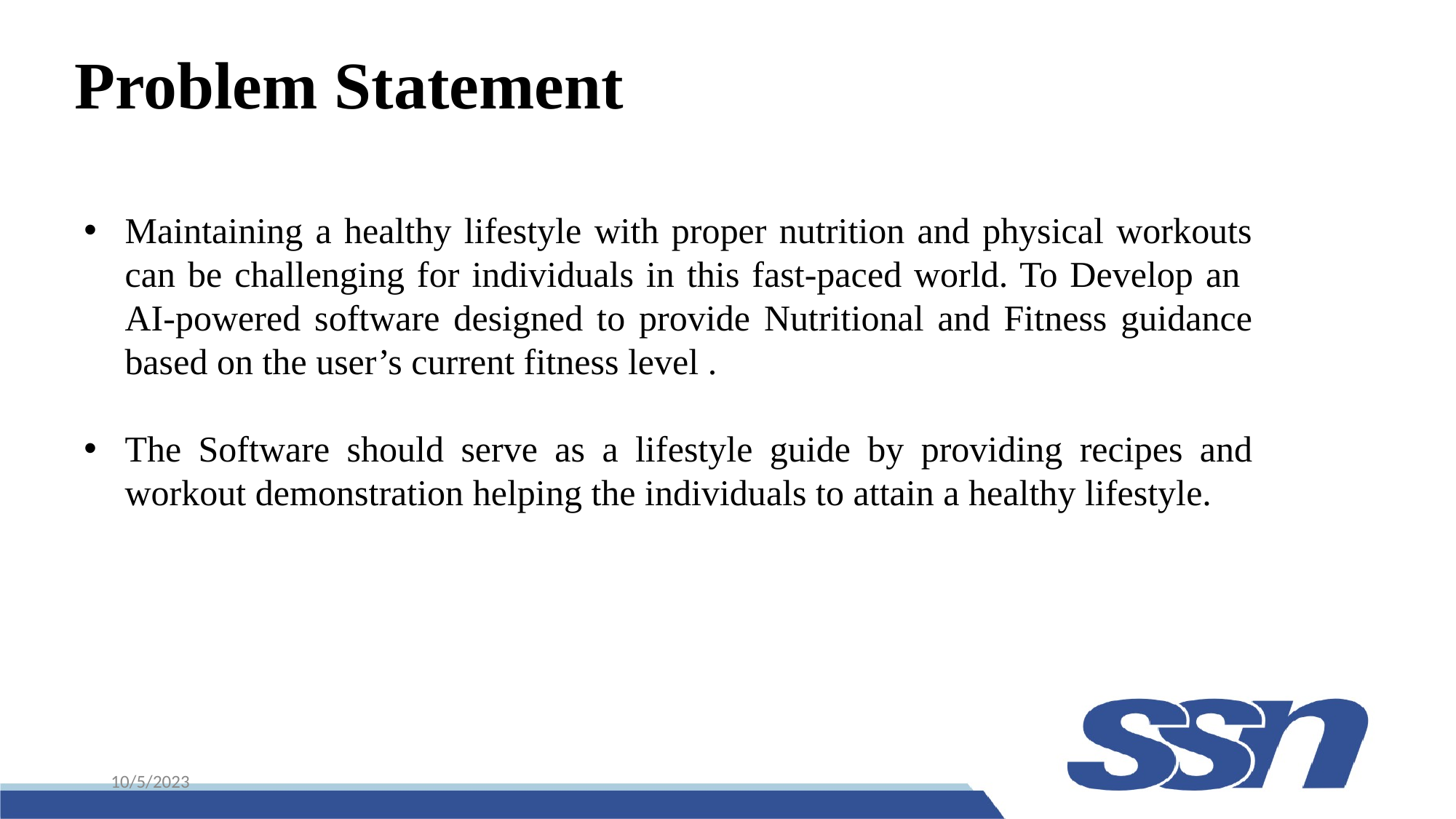

# Problem Statement
Maintaining a healthy lifestyle with proper nutrition and physical workouts can be challenging for individuals in this fast-paced world. To Develop an  AI-powered software designed to provide Nutritional and Fitness guidance based on the user’s current fitness level .

The Software should serve as a lifestyle guide by providing recipes and workout demonstration helping the individuals to attain a healthy lifestyle.

10/5/2023